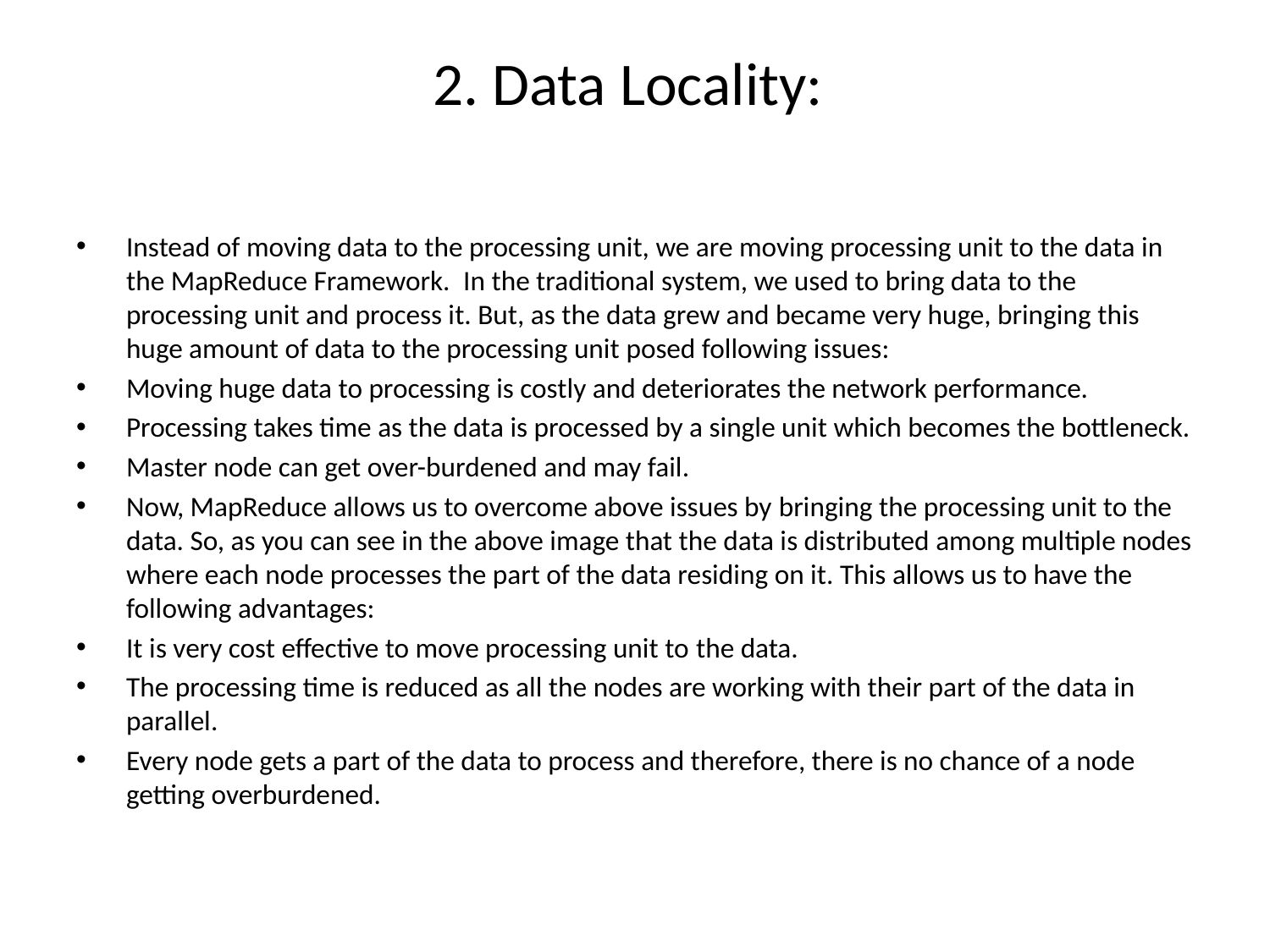

# 2. Data Locality:
Instead of moving data to the processing unit, we are moving processing unit to the data in the MapReduce Framework.  In the traditional system, we used to bring data to the processing unit and process it. But, as the data grew and became very huge, bringing this huge amount of data to the processing unit posed following issues:
Moving huge data to processing is costly and deteriorates the network performance.
Processing takes time as the data is processed by a single unit which becomes the bottleneck.
Master node can get over-burdened and may fail.
Now, MapReduce allows us to overcome above issues by bringing the processing unit to the data. So, as you can see in the above image that the data is distributed among multiple nodes where each node processes the part of the data residing on it. This allows us to have the following advantages:
It is very cost effective to move processing unit to the data.
The processing time is reduced as all the nodes are working with their part of the data in parallel.
Every node gets a part of the data to process and therefore, there is no chance of a node getting overburdened.